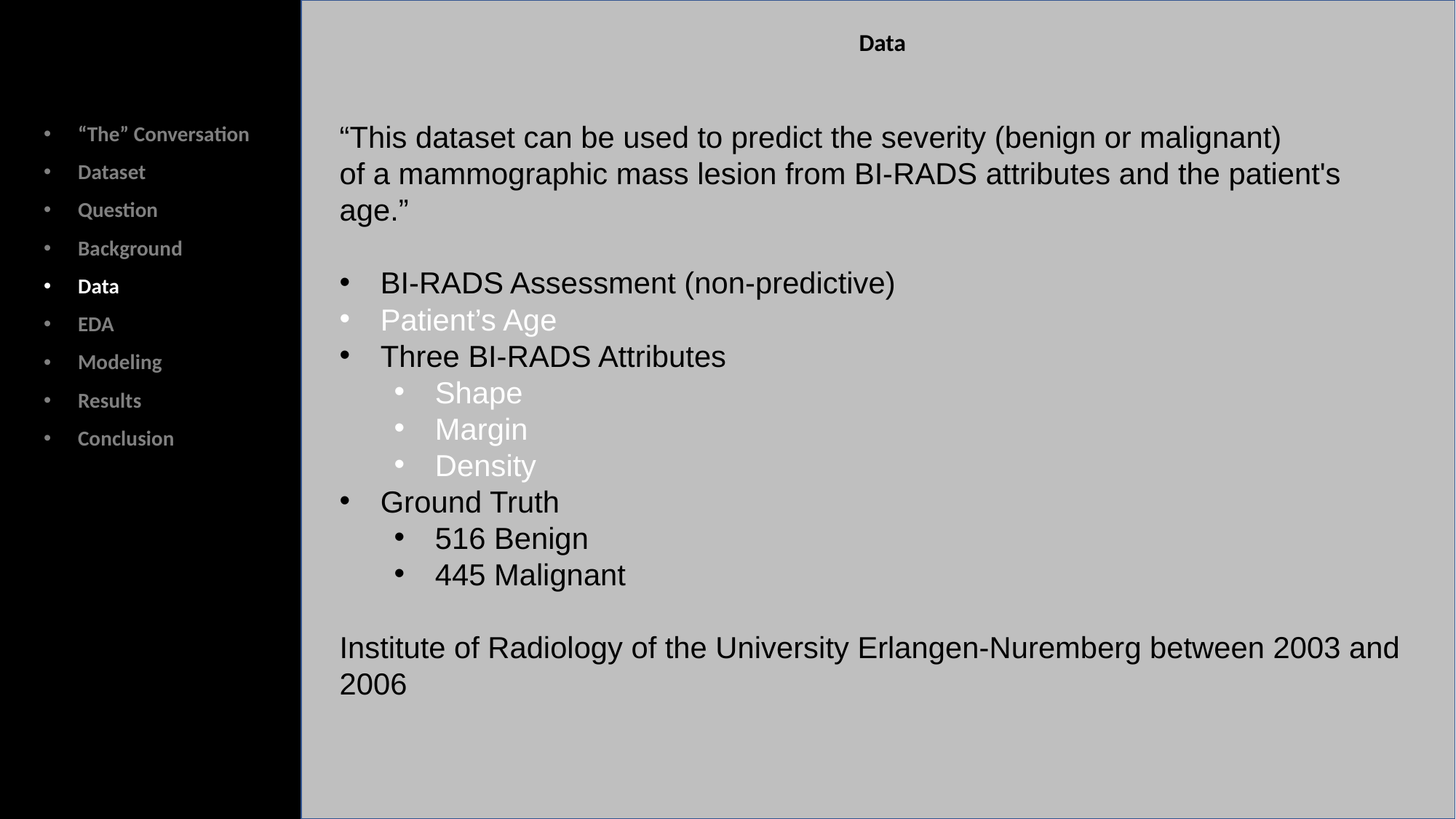

Data
“This dataset can be used to predict the severity (benign or malignant)
of a mammographic mass lesion from BI-RADS attributes and the patient's age.”

BI-RADS Assessment (non-predictive)
Patient’s Age
Three BI-RADS Attributes
Shape
Margin
Density
Ground Truth
516 Benign
445 Malignant

Institute of Radiology of the University Erlangen-Nuremberg between 2003 and 2006
“The” Conversation
Dataset
Question
Background
Data
EDA
Modeling
Results
Conclusion